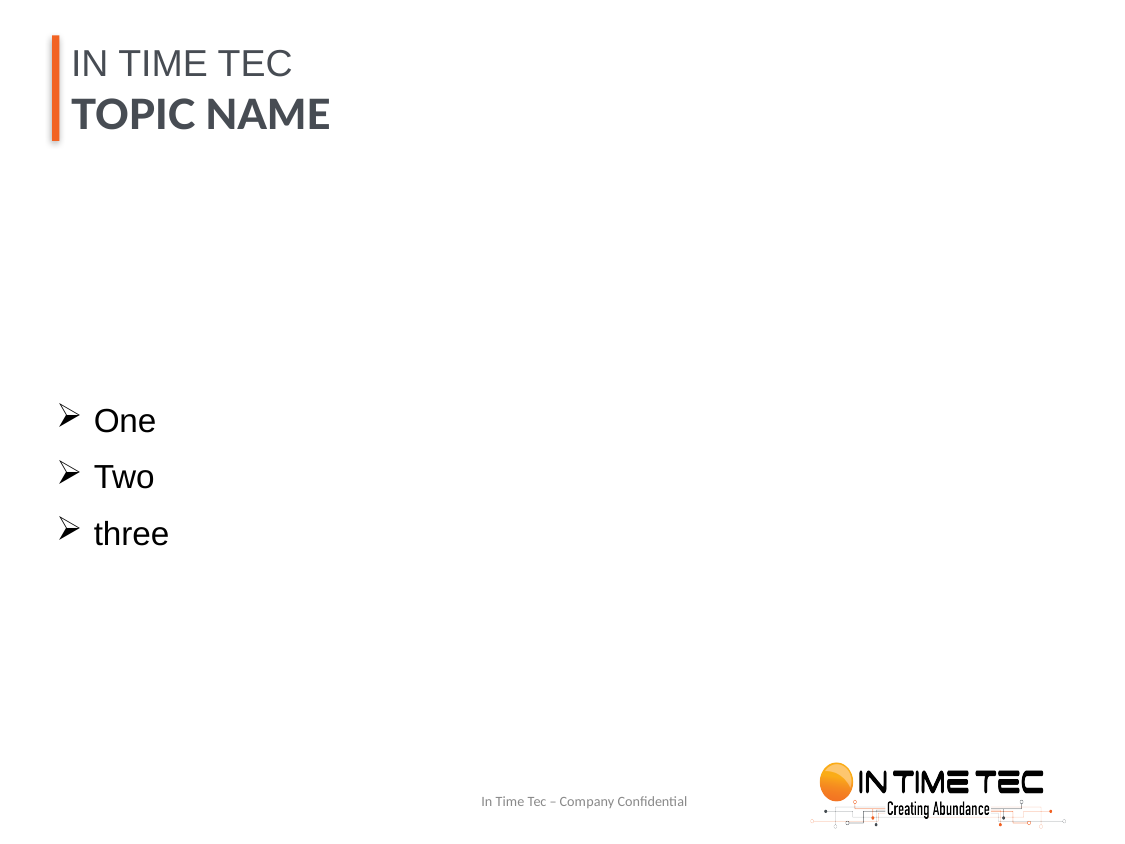

IN TIME TEC
Topic name
# One
Two
three
In Time Tec – Company Confidential